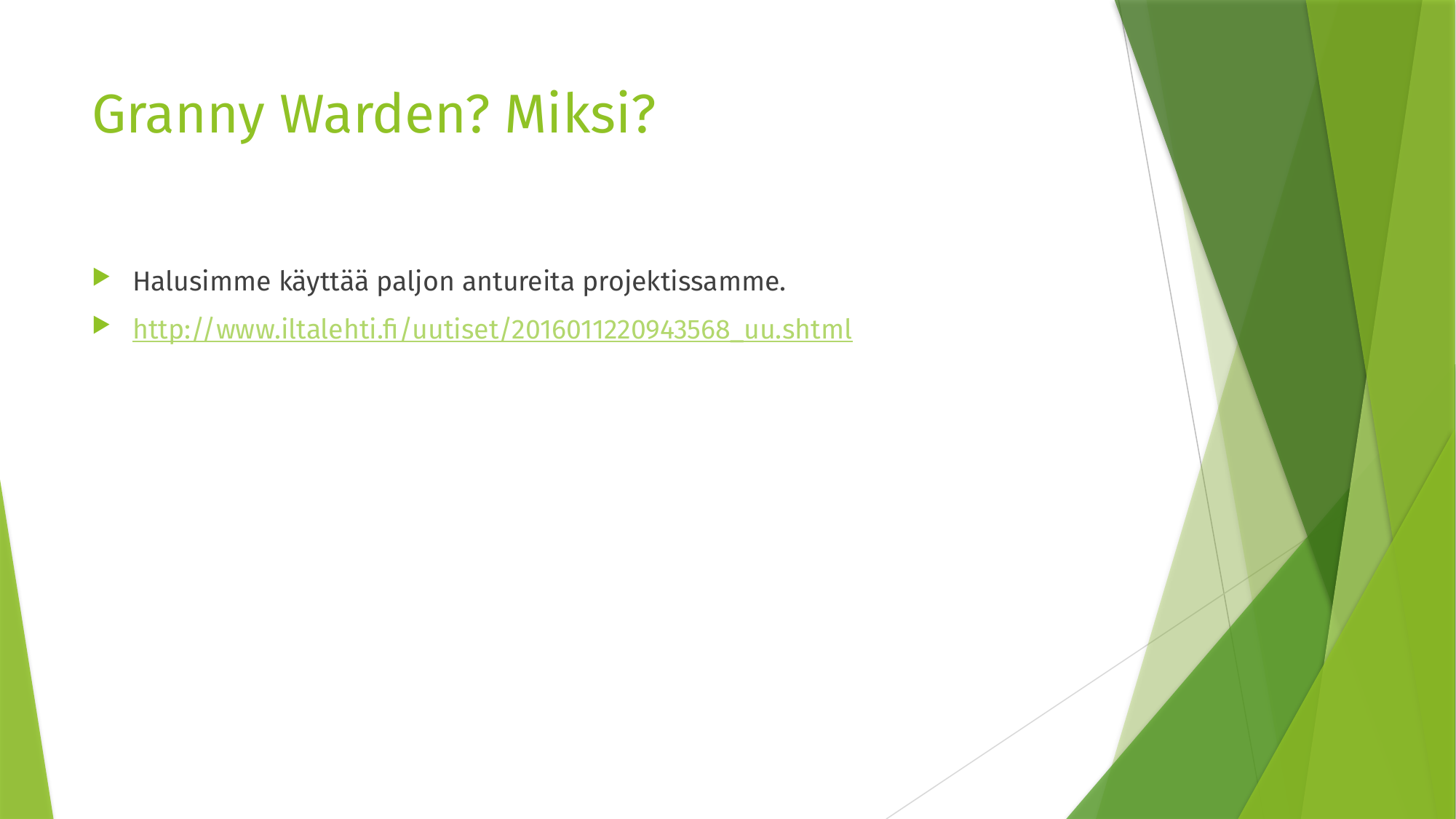

# Granny Warden? Miksi?
Halusimme käyttää paljon antureita projektissamme.
http://www.iltalehti.fi/uutiset/2016011220943568_uu.shtml